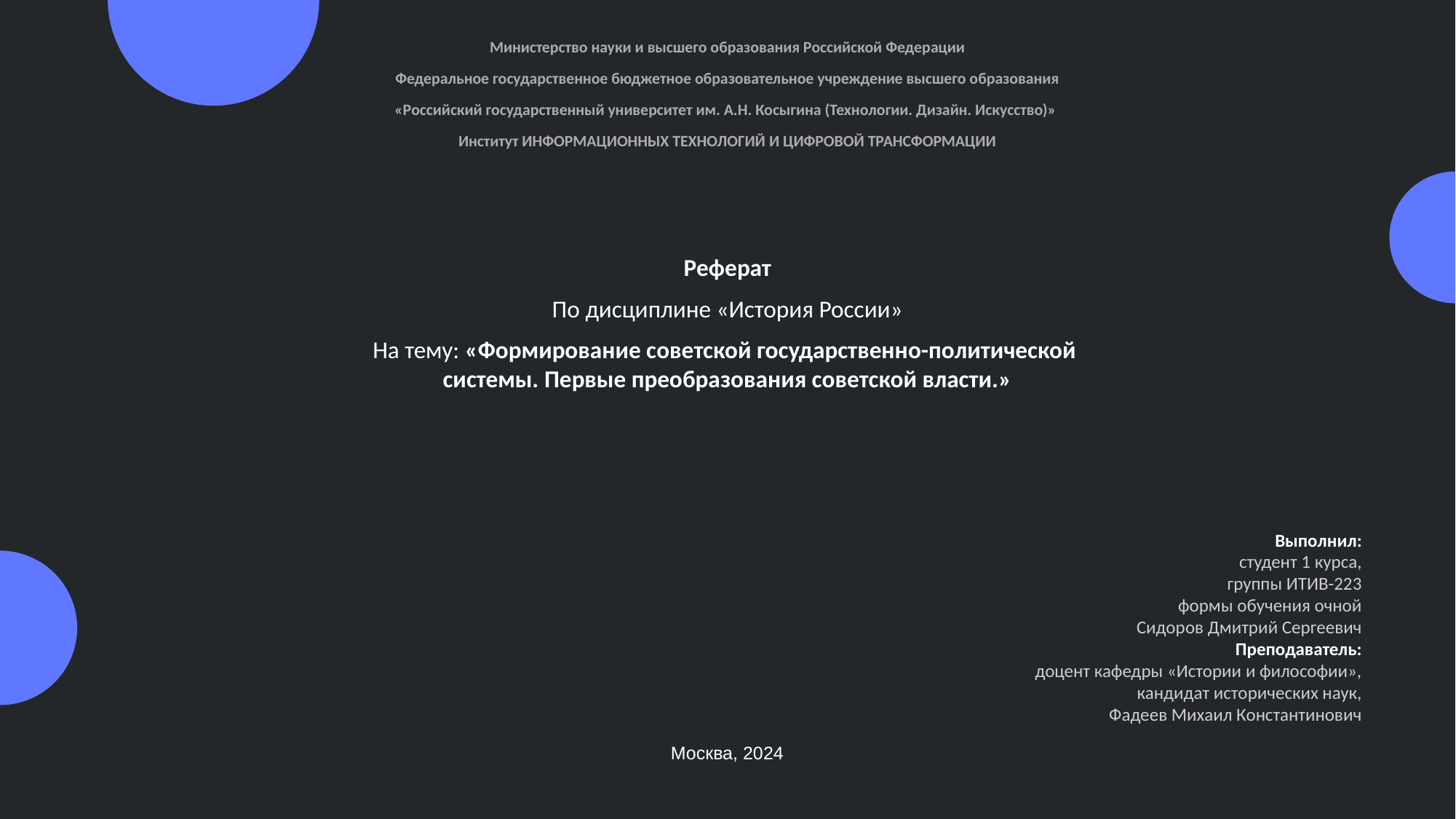

Министерство науки и высшего образования Российской Федерации
Федеральное государственное бюджетное образовательное учреждение высшего образования
«Российский государственный университет им. А.Н. Косыгина (Технологии. Дизайн. Искусство)»
Институт ИНФОРМАЦИОННЫХ ТЕХНОЛОГИЙ И ЦИФРОВОЙ ТРАНСФОРМАЦИИ

Реферат
По дисциплине «История России»
На тему: «Формирование советской государственно-политической
системы. Первые преобразования советской власти.»
Выполнил:
студент 1 курса,
группы ИТИВ-223
формы обучения очной
Сидоров Дмитрий Сергеевич
Преподаватель:
доцент кафедры «Истории и философии»,
кандидат исторических наук,
Фадеев Михаил Константинович

Москва, 2024